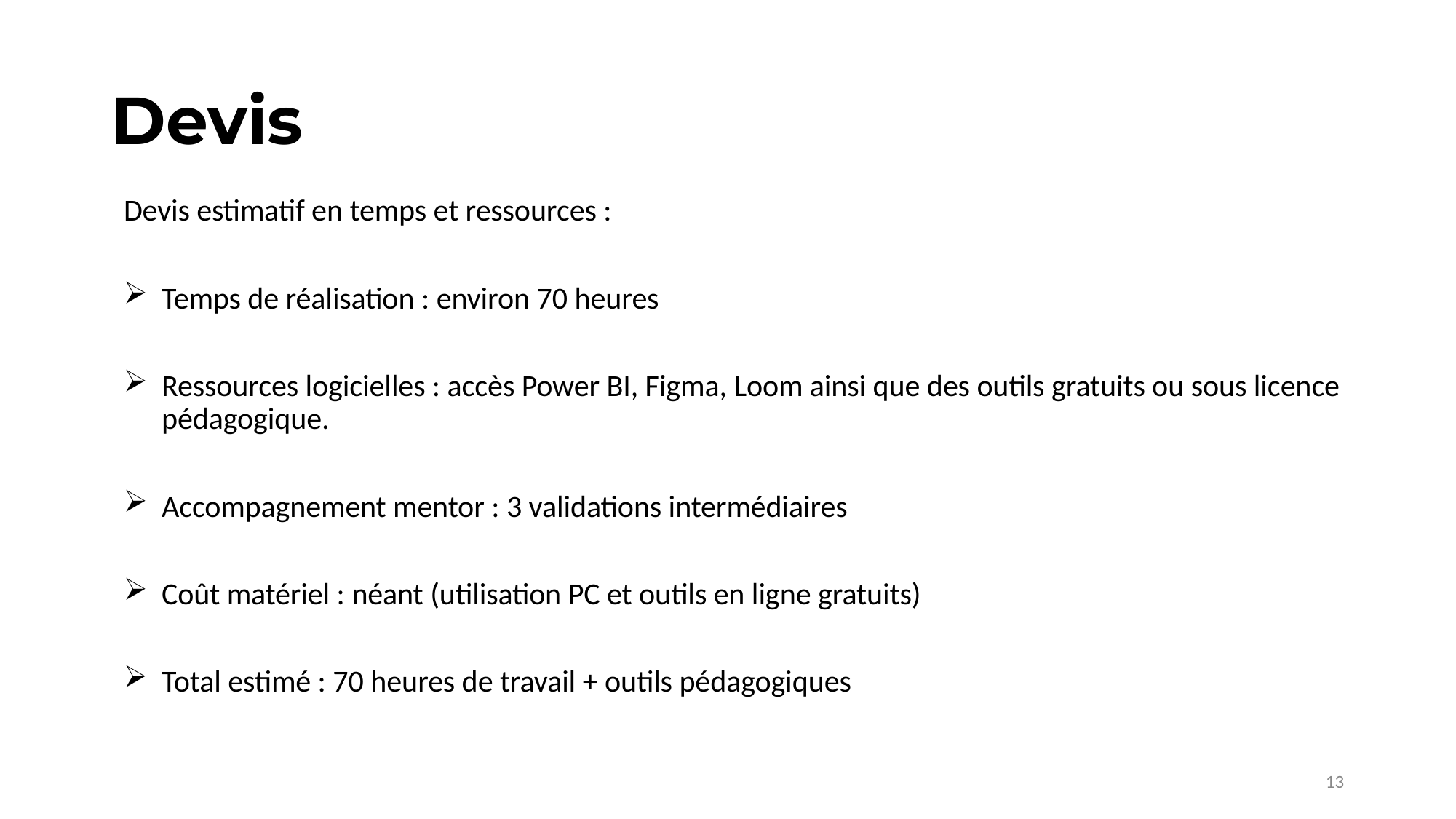

# Devis
Devis estimatif en temps et ressources :

Temps de réalisation : environ 70 heures

Ressources logicielles : accès Power BI, Figma, Loom ainsi que des outils gratuits ou sous licence pédagogique.

Accompagnement mentor : 3 validations intermédiaires

Coût matériel : néant (utilisation PC et outils en ligne gratuits)

Total estimé : 70 heures de travail + outils pédagogiques

13